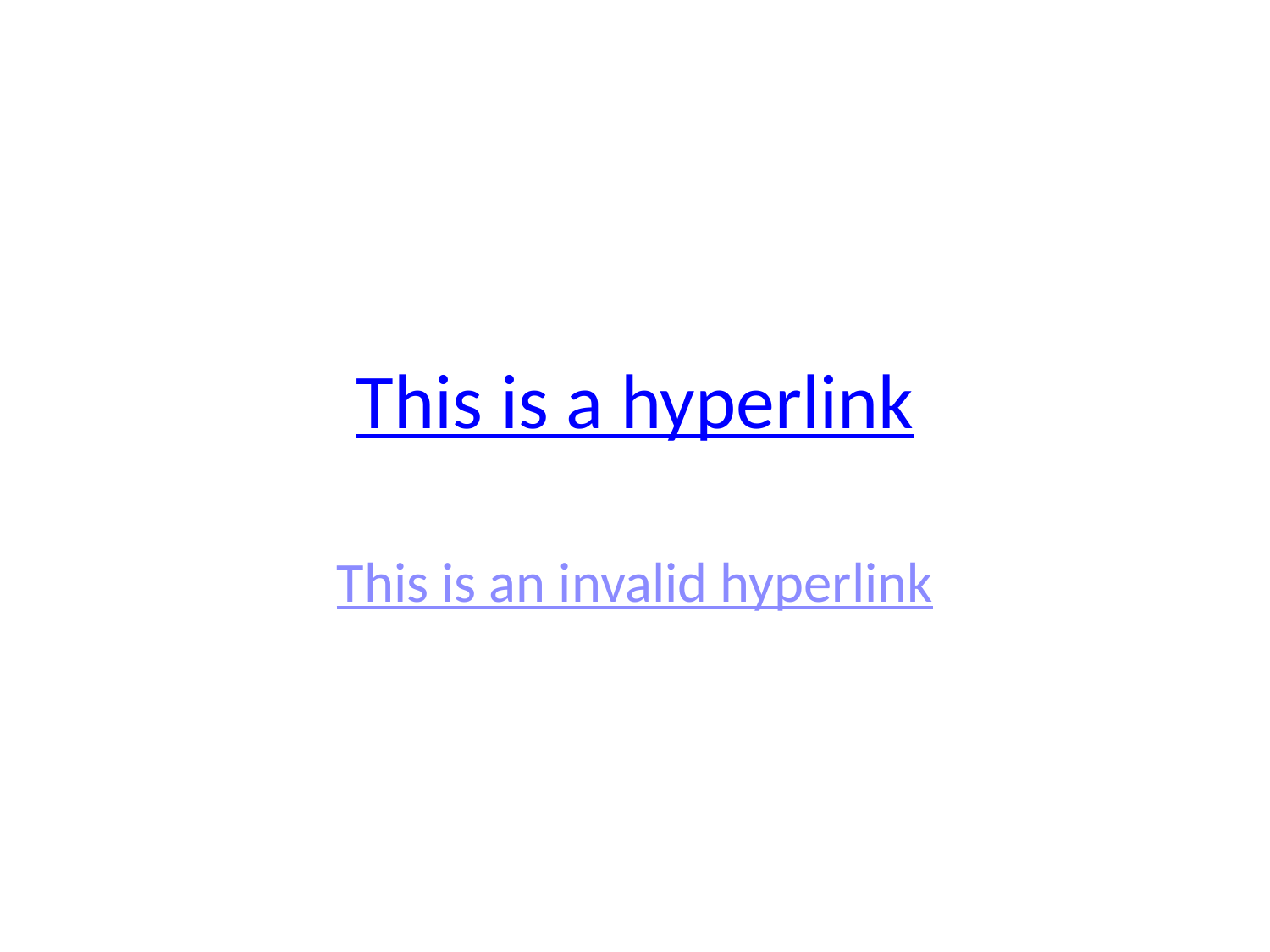

# This is a hyperlink
This is an invalid hyperlink